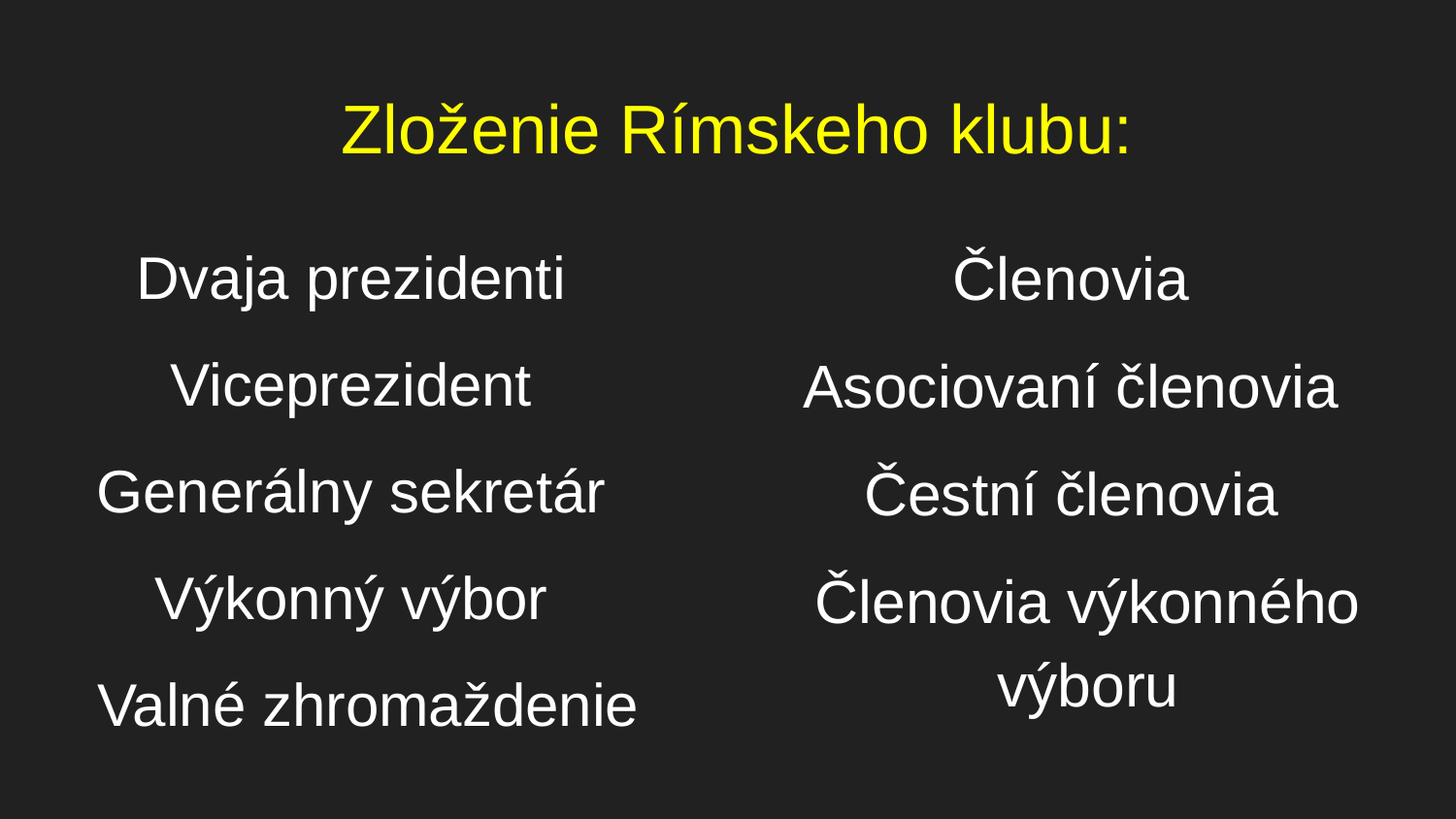

# Zloženie Rímskeho klubu:
Dvaja prezidenti
Viceprezident
Generálny sekretár
Výkonný výbor
Valné zhromaždenie
Členovia
Asociovaní členovia
Čestní členovia
Členovia výkonného výboru